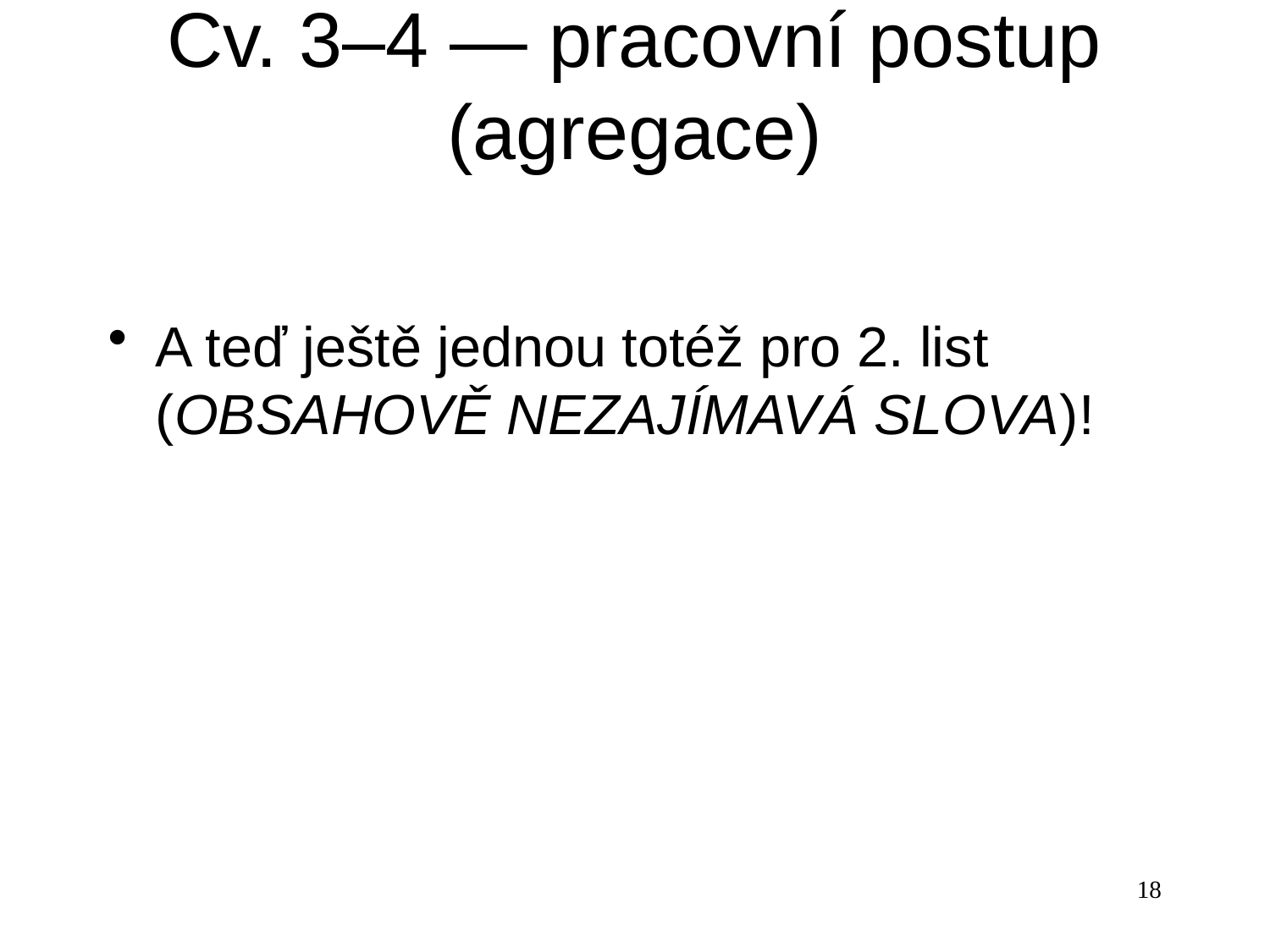

# Cv. 3–4 — pracovní postup (agregace)

A teď ještě jednou totéž pro 2. list (OBSAHOVĚ NEZAJÍMAVÁ SLOVA)!
18